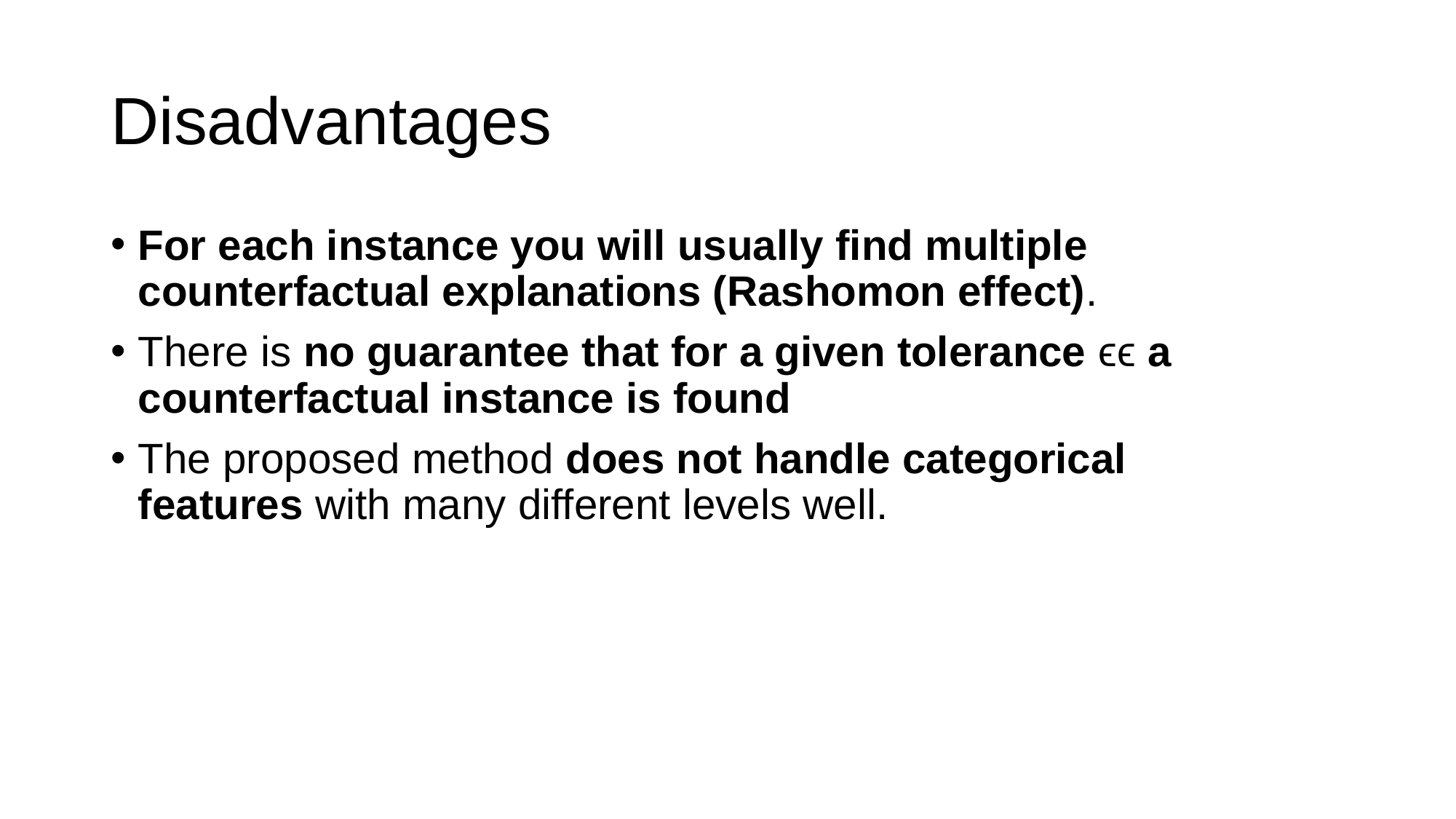

# Disadvantages
For each instance you will usually find multiple counterfactual explanations (Rashomon effect).
There is no guarantee that for a given tolerance ϵϵ a counterfactual instance is found
The proposed method does not handle categorical features with many different levels well.